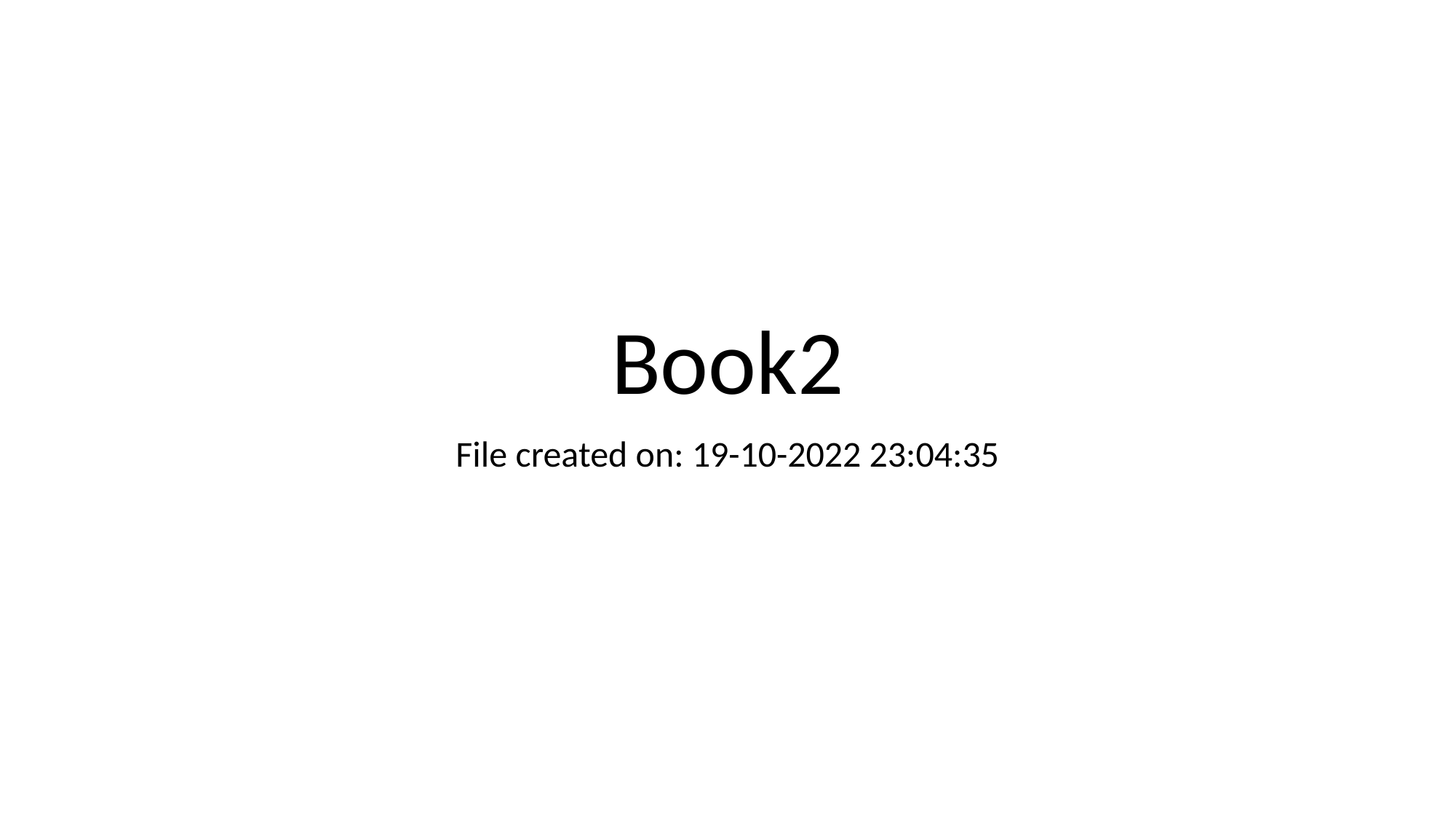

# Book2
File created on: 19-10-2022 23:04:35